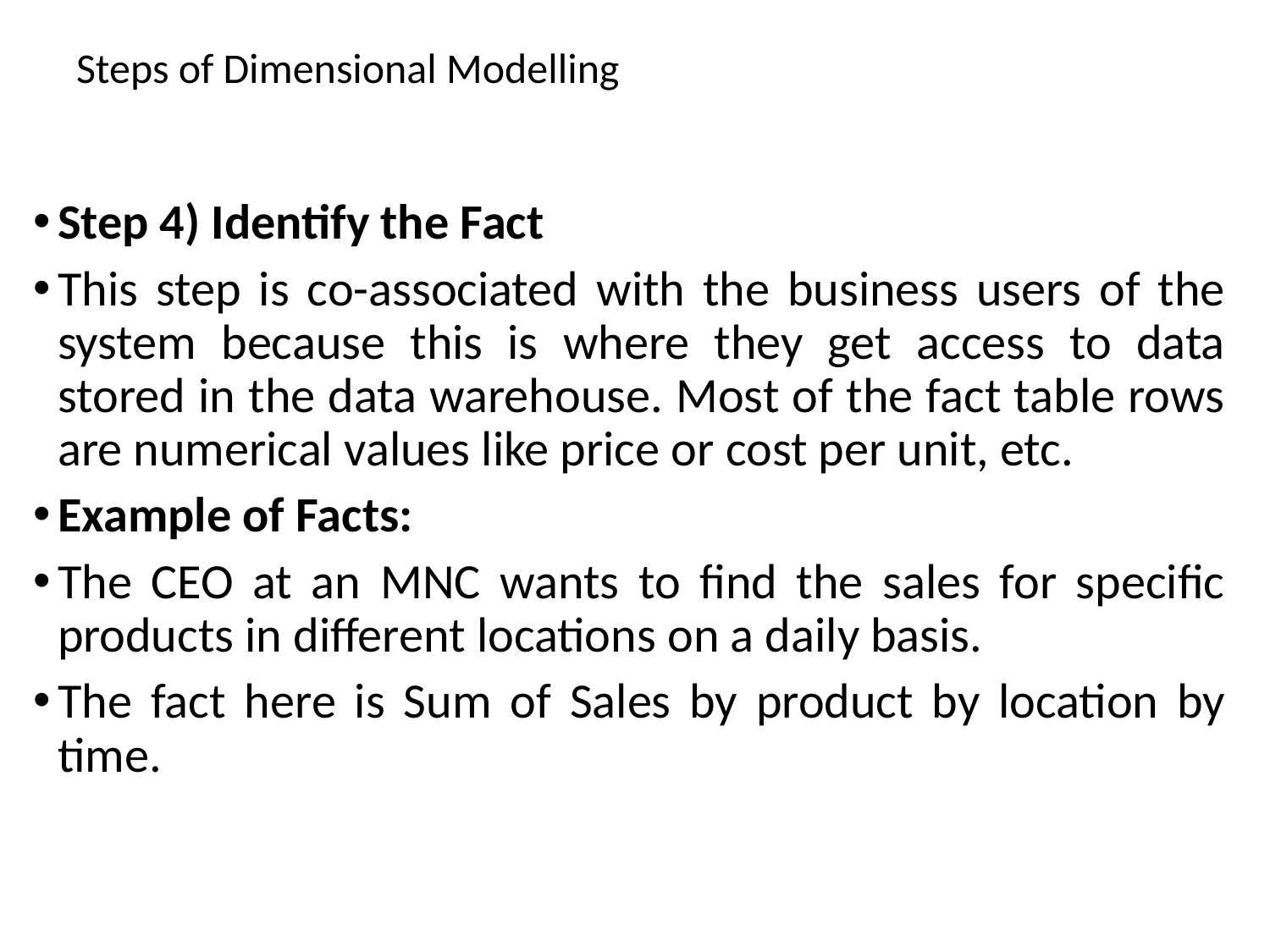

# Steps of Dimensional Modelling
Step 4) Identify the Fact
This step is co-associated with the business users of the system because this is where they get access to data stored in the data warehouse. Most of the fact table rows are numerical values like price or cost per unit, etc.
Example of Facts:
The CEO at an MNC wants to find the sales for specific products in different locations on a daily basis.
The fact here is Sum of Sales by product by location by time.